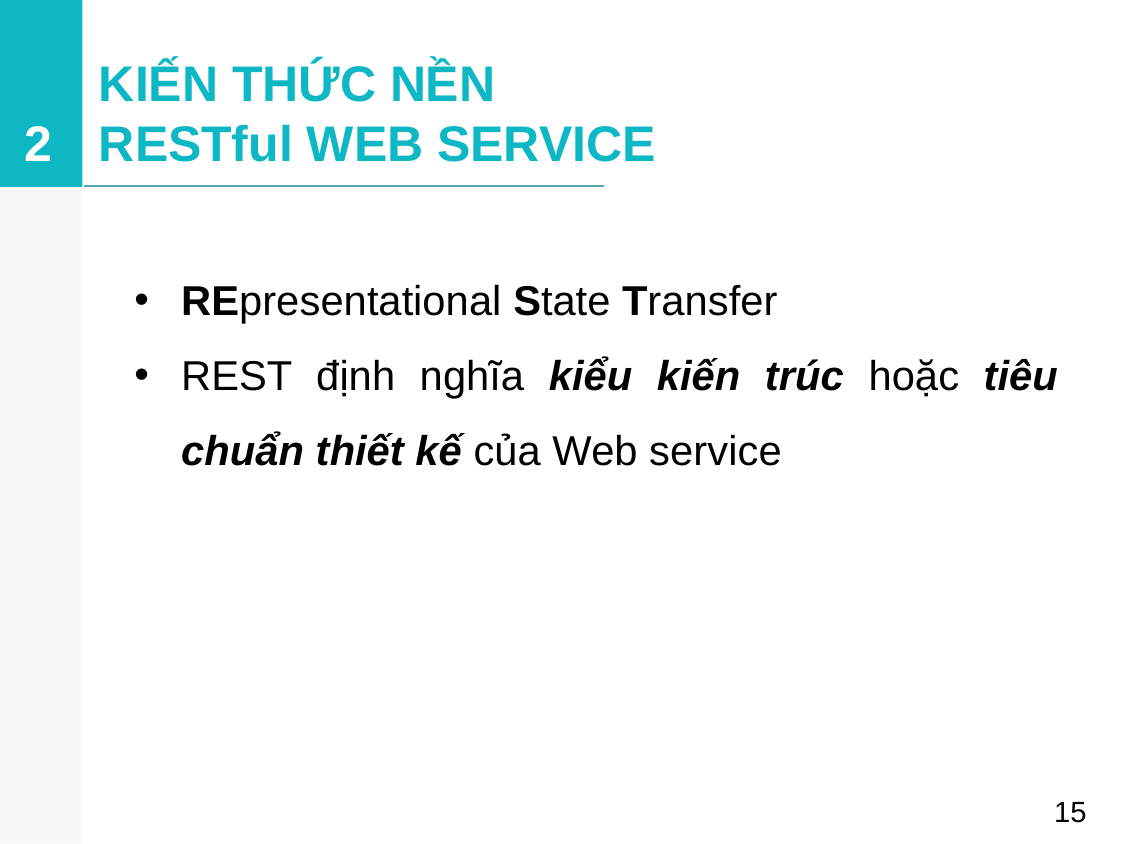

KIẾN THỨC NỀN
RESTful WEB SERVICE
2
REpresentational State Transfer
REST định nghĩa kiểu kiến trúc hoặc tiêu chuẩn thiết kế của Web service
15